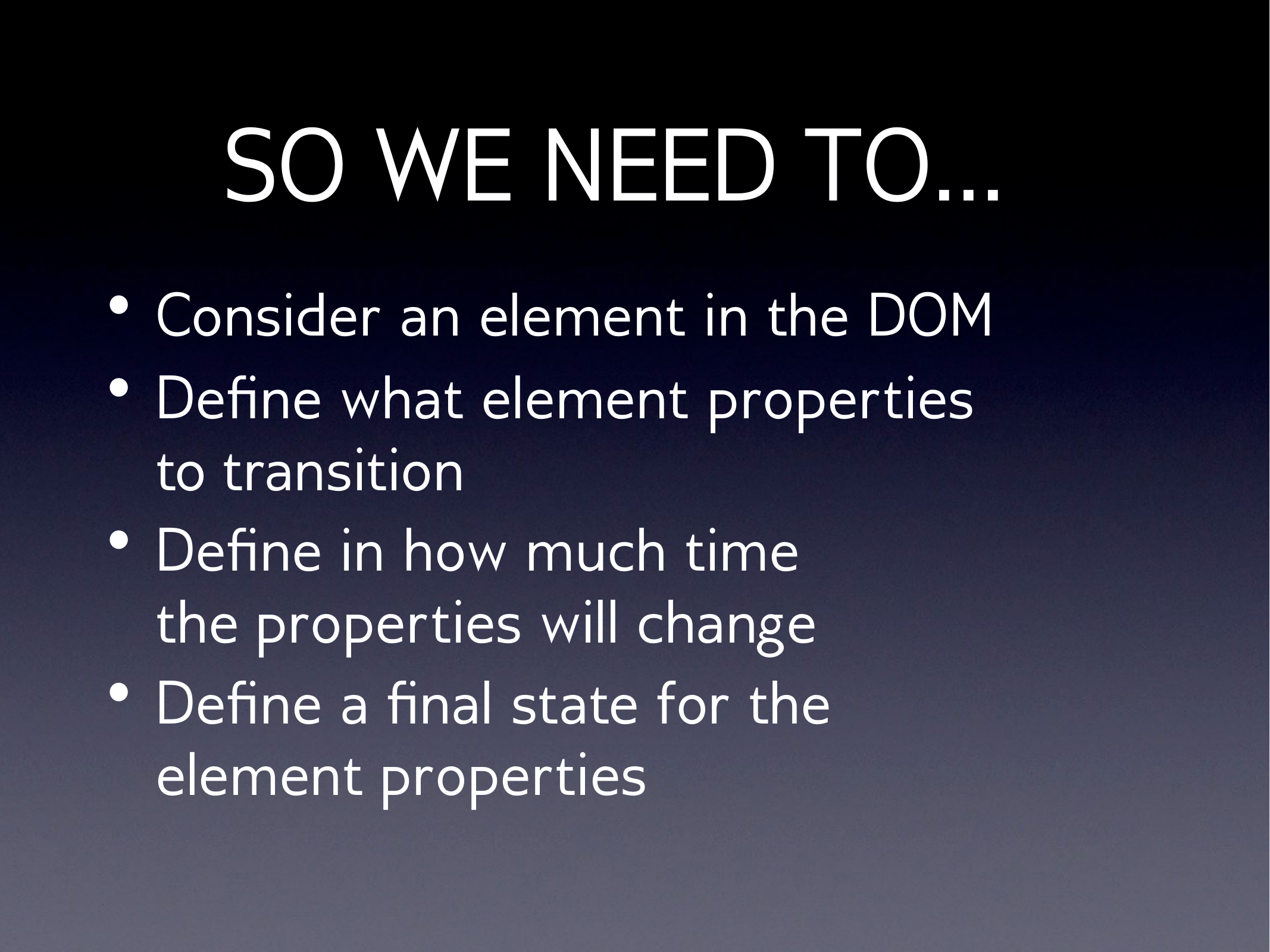

# SO WE NEED TO...
Consider an element in the DOM
Deﬁne what element properties to transition
Deﬁne in how much time the properties will change
Deﬁne a ﬁnal state for the element properties